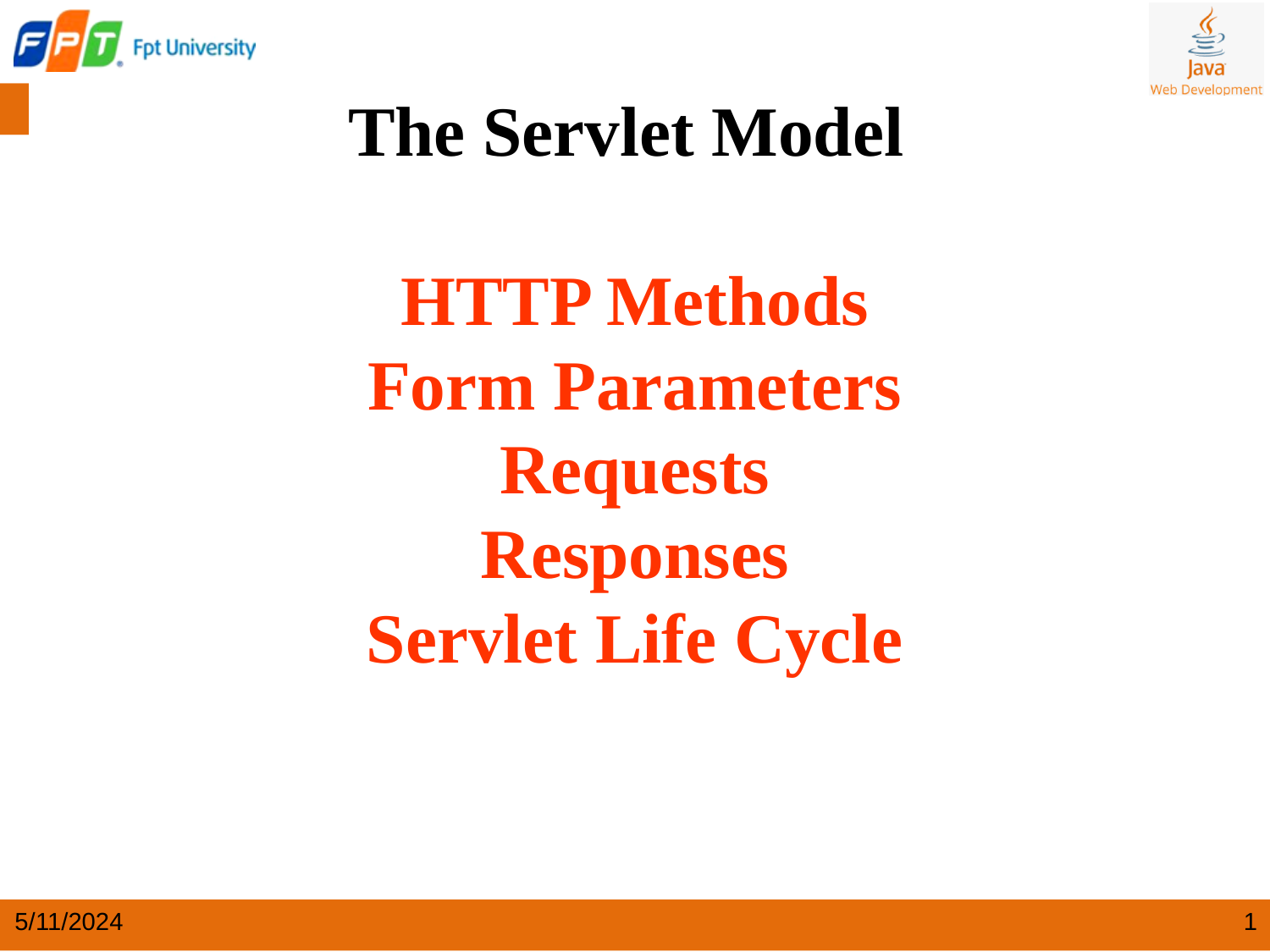

# The Servlet Model HTTP Methods Form Parameters Requests Responses Servlet Life Cycle
5/11/2024
1